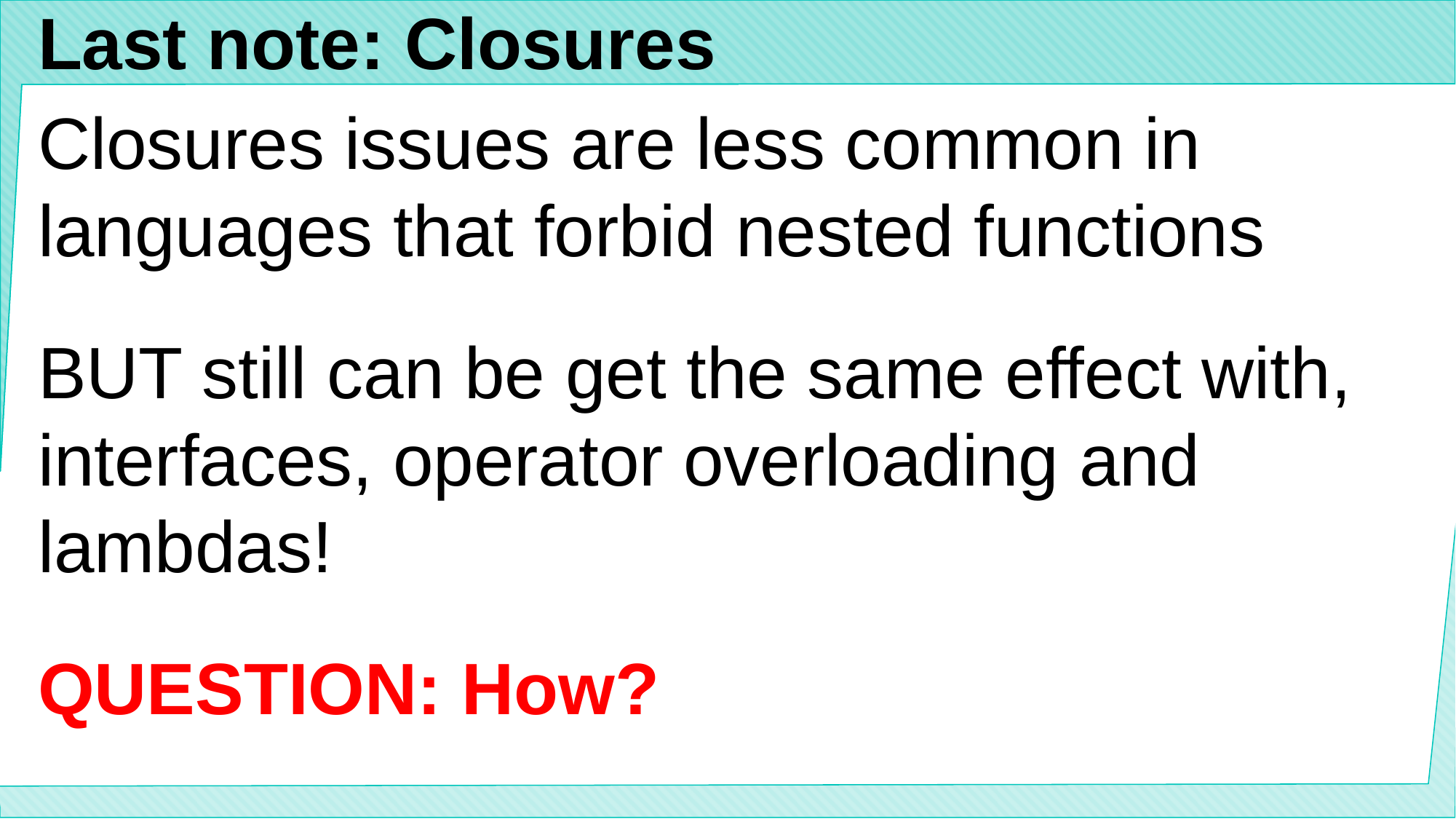

# Last note: Closures
Closures issues are less common in languages that forbid nested functions
BUT still can be get the same effect with, interfaces, operator overloading and lambdas!
QUESTION: How?